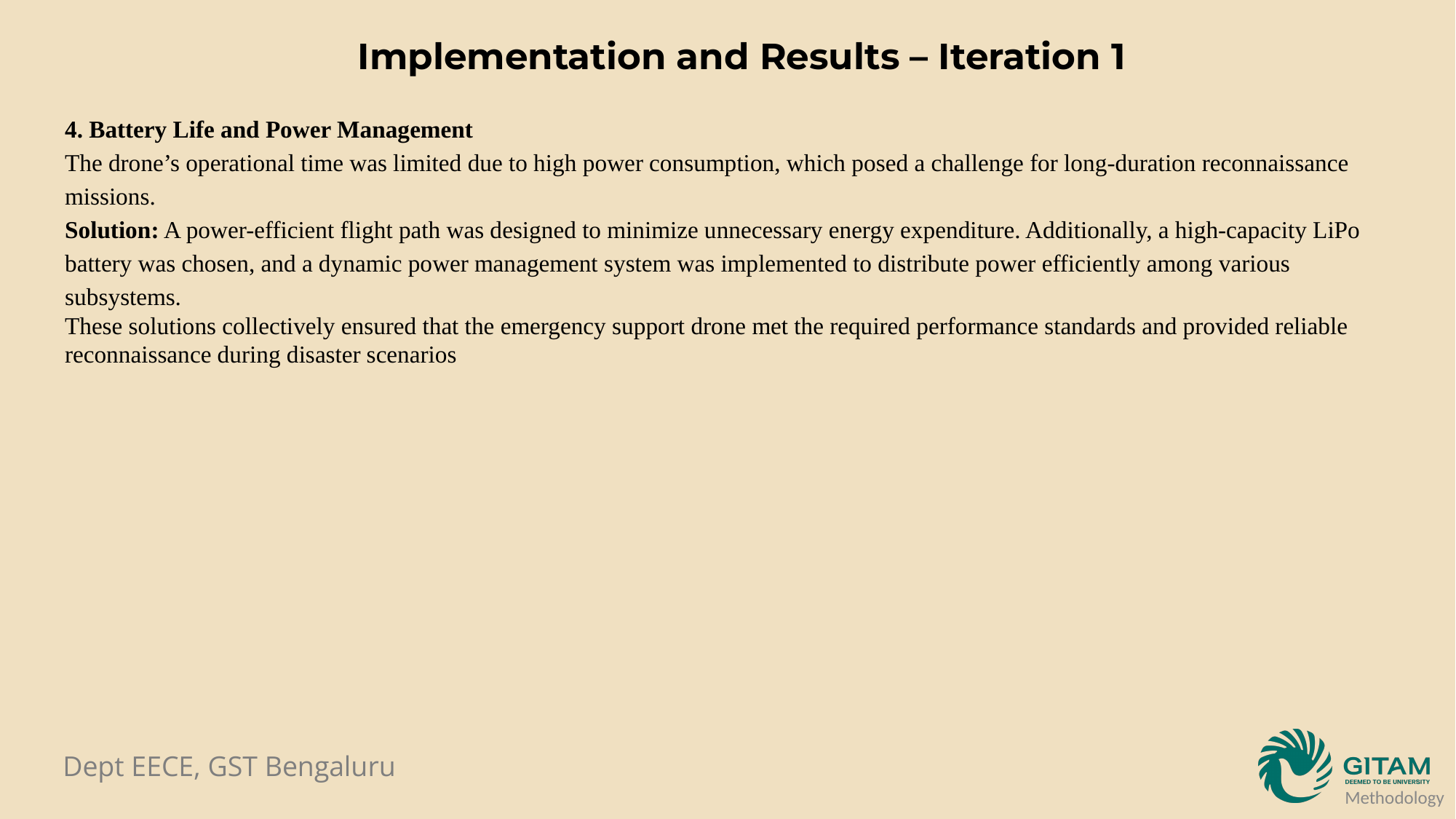

Implementation and Results – Iteration 1
4. Battery Life and Power Management
The drone’s operational time was limited due to high power consumption, which posed a challenge for long-duration reconnaissance missions.
Solution: A power-efficient flight path was designed to minimize unnecessary energy expenditure. Additionally, a high-capacity LiPo battery was chosen, and a dynamic power management system was implemented to distribute power efficiently among various subsystems.
These solutions collectively ensured that the emergency support drone met the required performance standards and provided reliable reconnaissance during disaster scenarios
Methodology